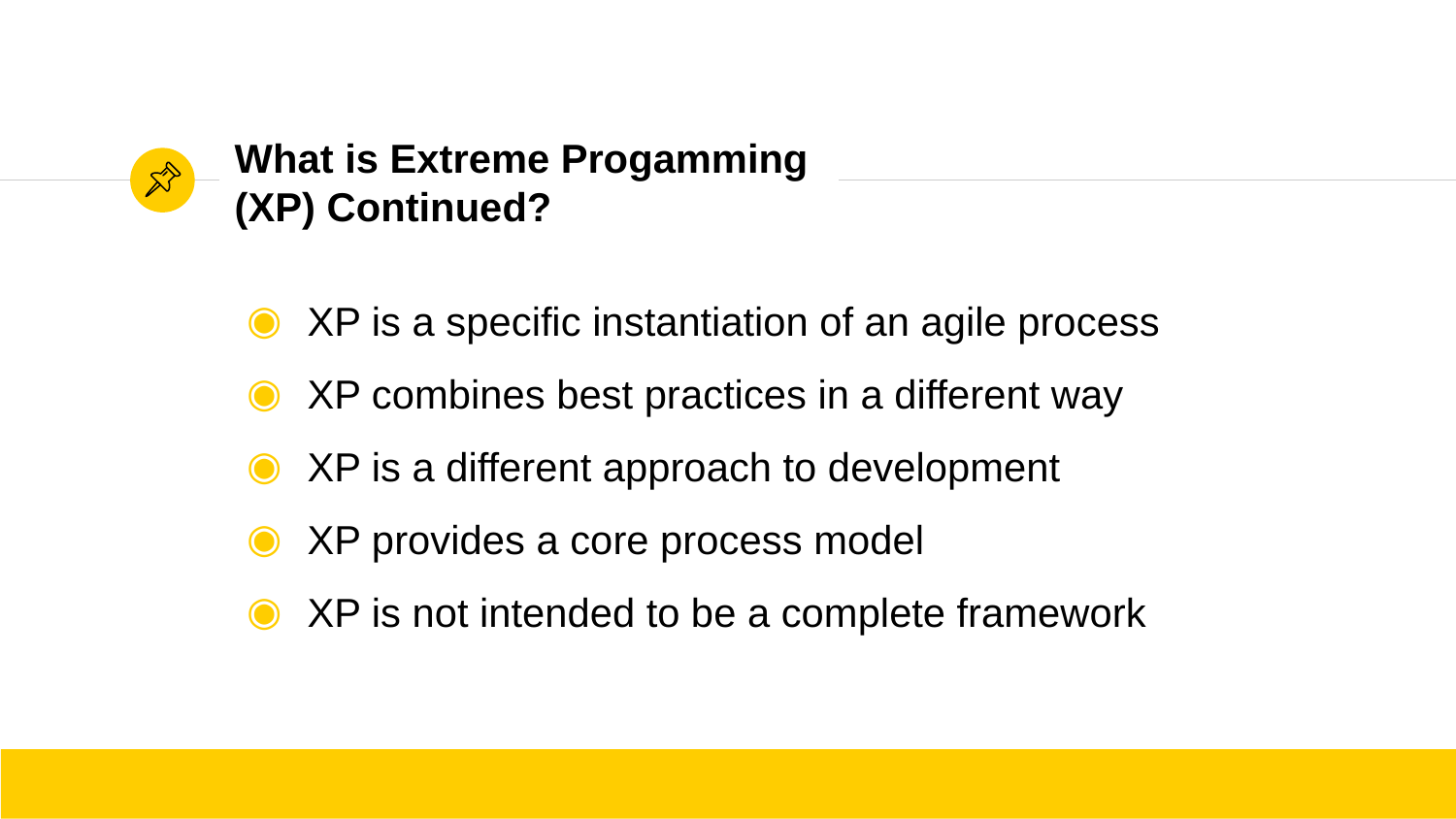

# What is Extreme Progamming (XP) Continued?

XP is a specific instantiation of an agile process
XP combines best practices in a different way
XP is a different approach to development
XP provides a core process model
XP is not intended to be a complete framework